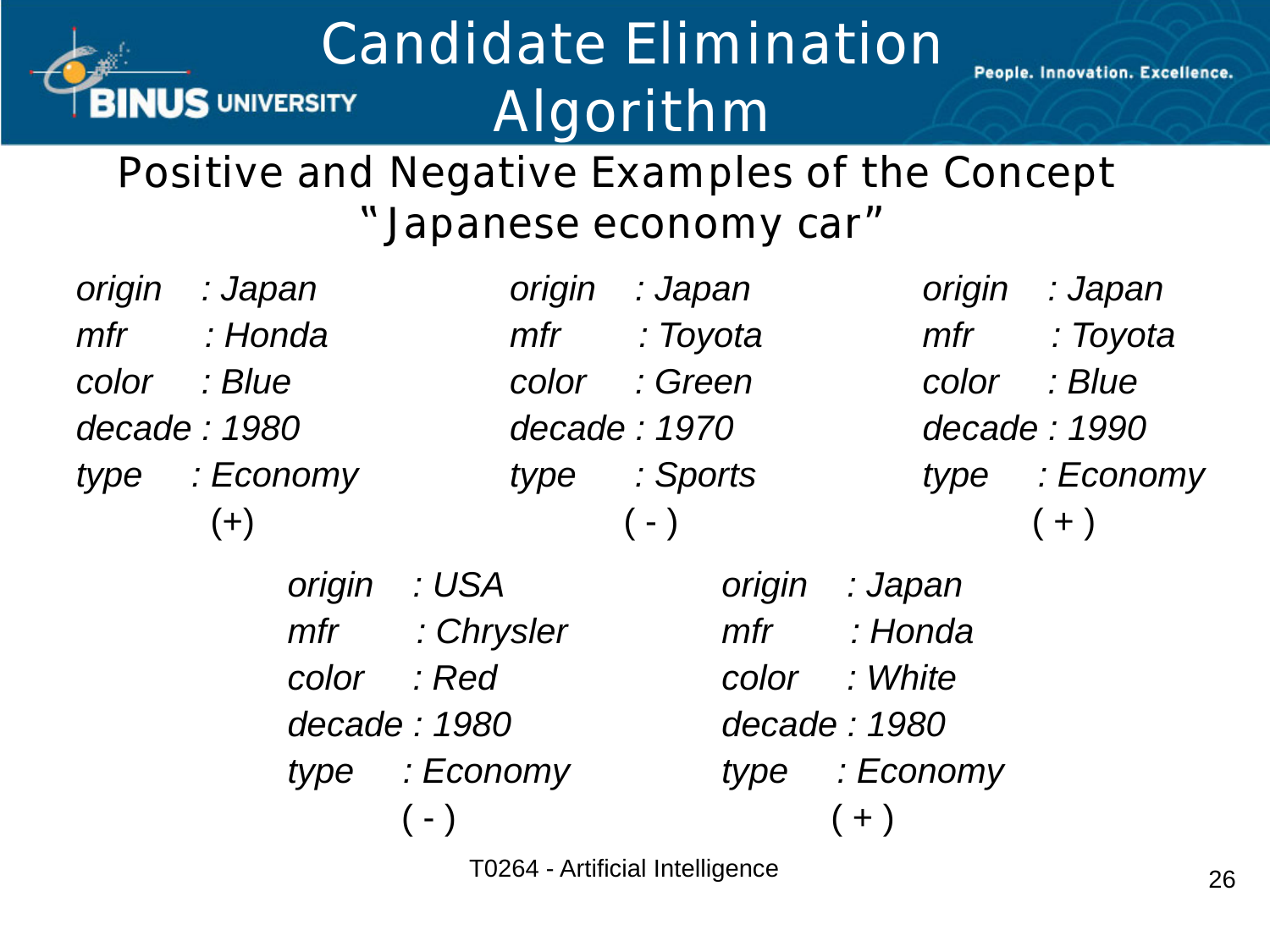

Candidate Elimination
Algorithm
# Positive and Negative Examples of the Concept “Japanese economy car”
origin    : Japan
mfr        : Honda
color     : Blue
decade : 1980
type     : Economy
(+)
origin    : Japan
mfr        : Toyota
color     : Green
decade : 1970
type      : Sports
( - )
origin    : Japan
mfr        : Toyota
color     : Blue
decade : 1990
type     : Economy
( + )
origin    : USA
mfr        : Chrysler
color     : Red
decade : 1980
type     : Economy
( - )
origin    : Japan
mfr        : Honda
color     : White
decade : 1980
type     : Economy
( + )
T0264 - Artificial Intelligence
26